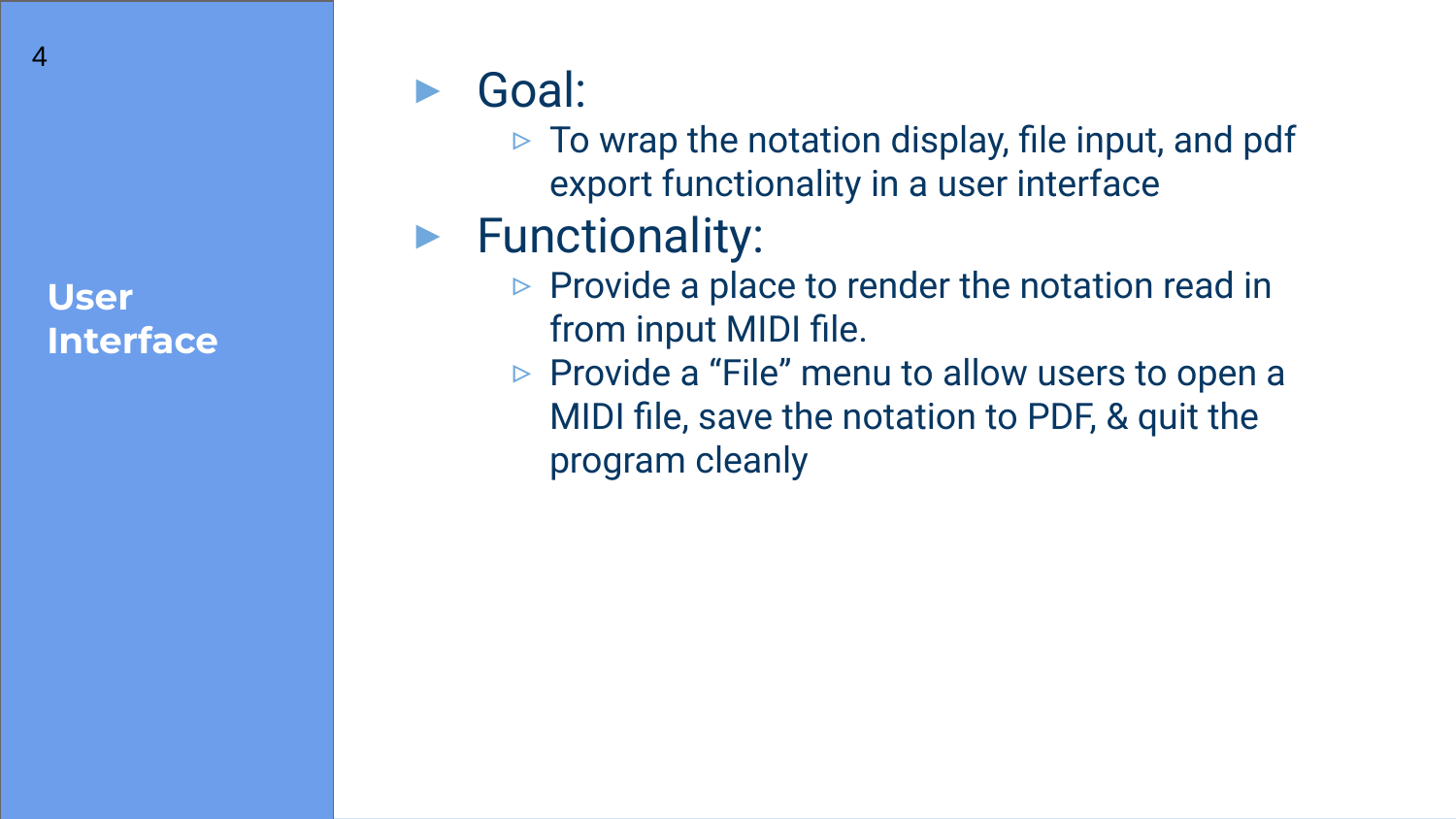

4
Goal:
To wrap the notation display, file input, and pdf export functionality in a user interface
Functionality:
Provide a place to render the notation read in from input MIDI file.
Provide a “File” menu to allow users to open a MIDI file, save the notation to PDF, & quit the program cleanly
# User Interface